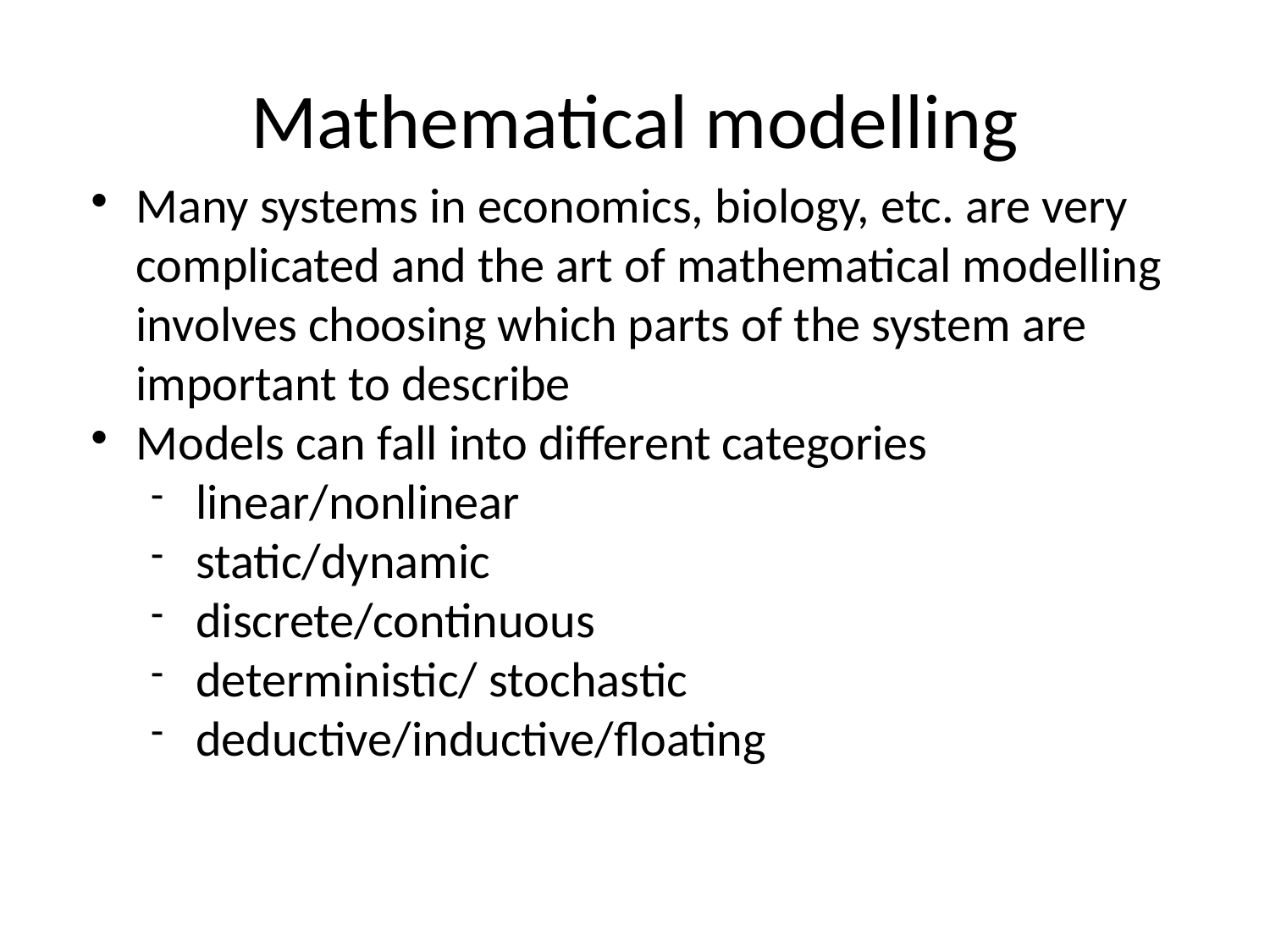

Mathematical modelling
Many systems in economics, biology, etc. are very complicated and the art of mathematical modelling involves choosing which parts of the system are important to describe
Models can fall into different categories
linear/nonlinear
static/dynamic
discrete/continuous
deterministic/ stochastic
deductive/inductive/floating